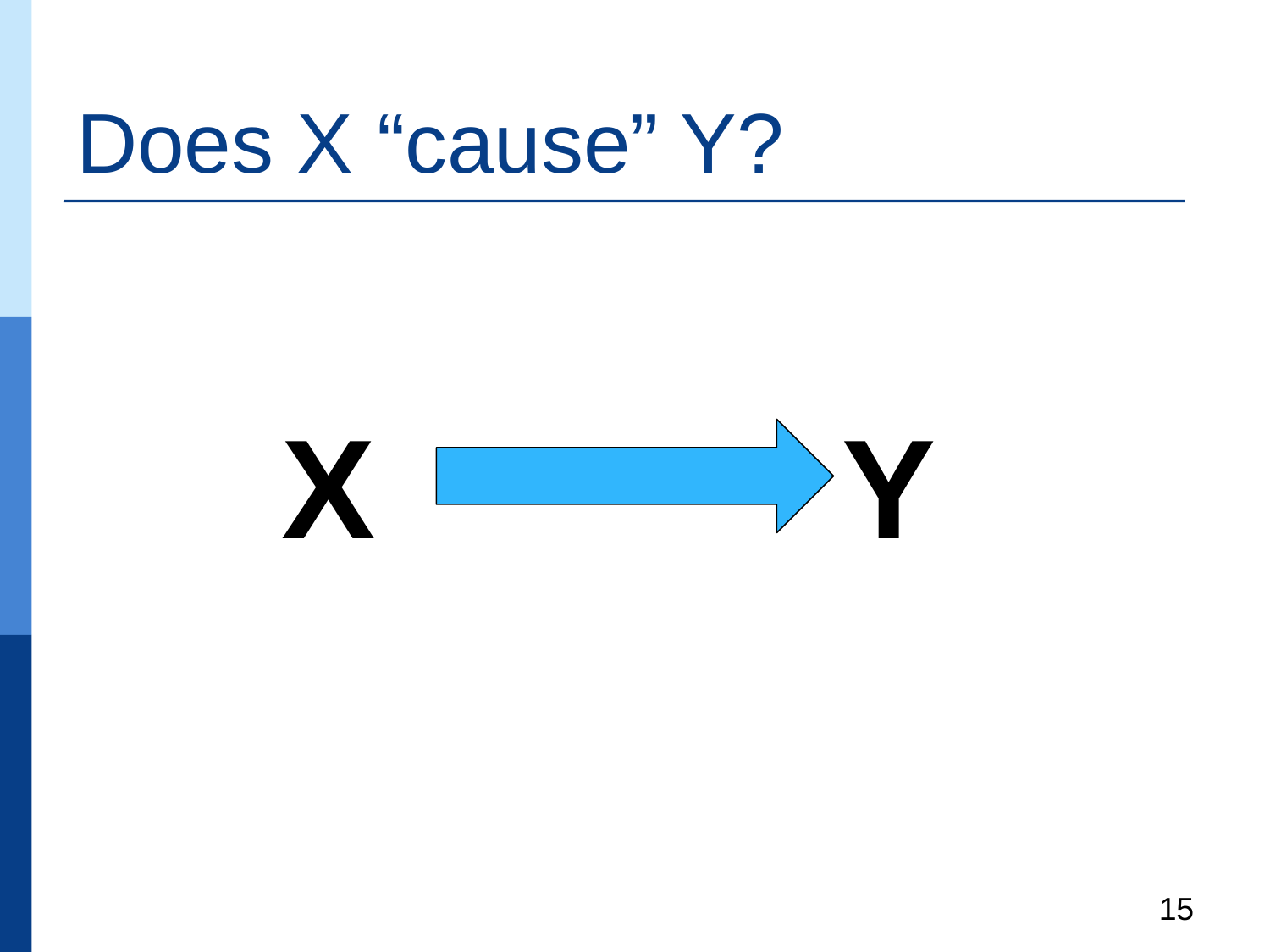

# Does X “cause” Y?
X            Y

15